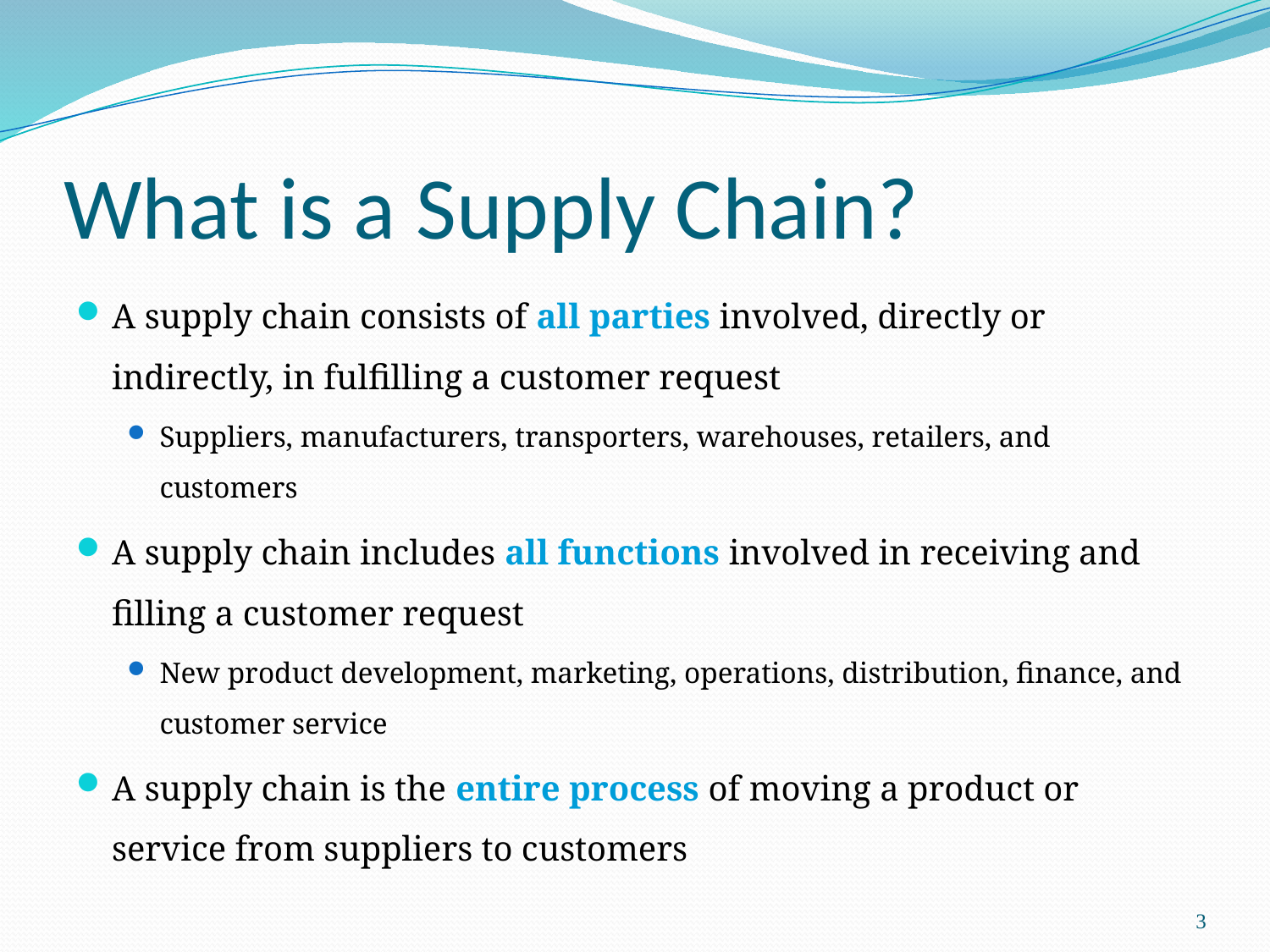

# What is a Supply Chain?
A supply chain consists of all parties involved, directly or indirectly, in fulfilling a customer request
Suppliers, manufacturers, transporters, warehouses, retailers, and customers
A supply chain includes all functions involved in receiving and filling a customer request
New product development, marketing, operations, distribution, finance, and customer service
A supply chain is the entire process of moving a product or service from suppliers to customers

3